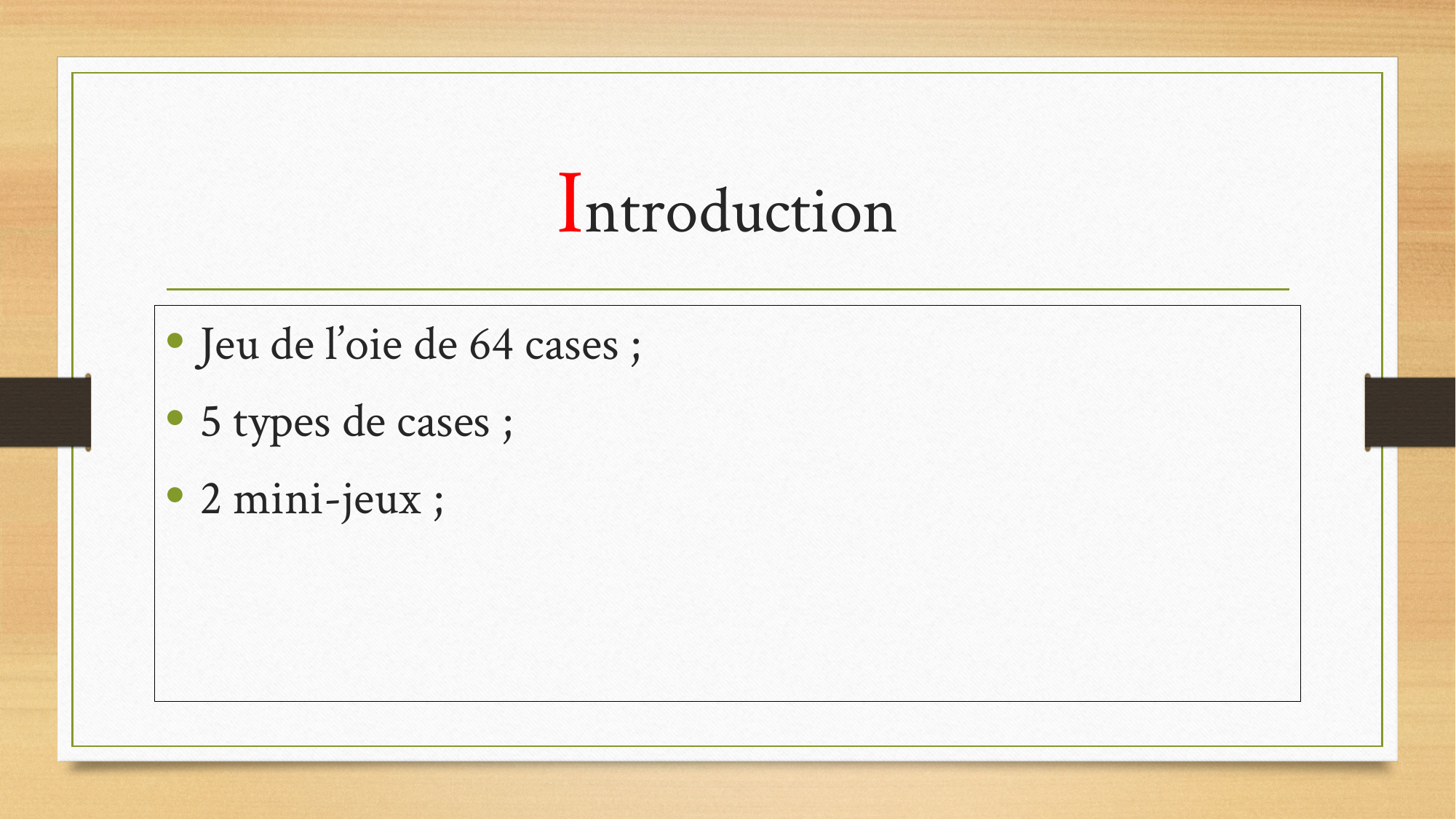

# Introduction
Jeu de l’oie de 64 cases ;
5 types de cases ;
2 mini-jeux ;